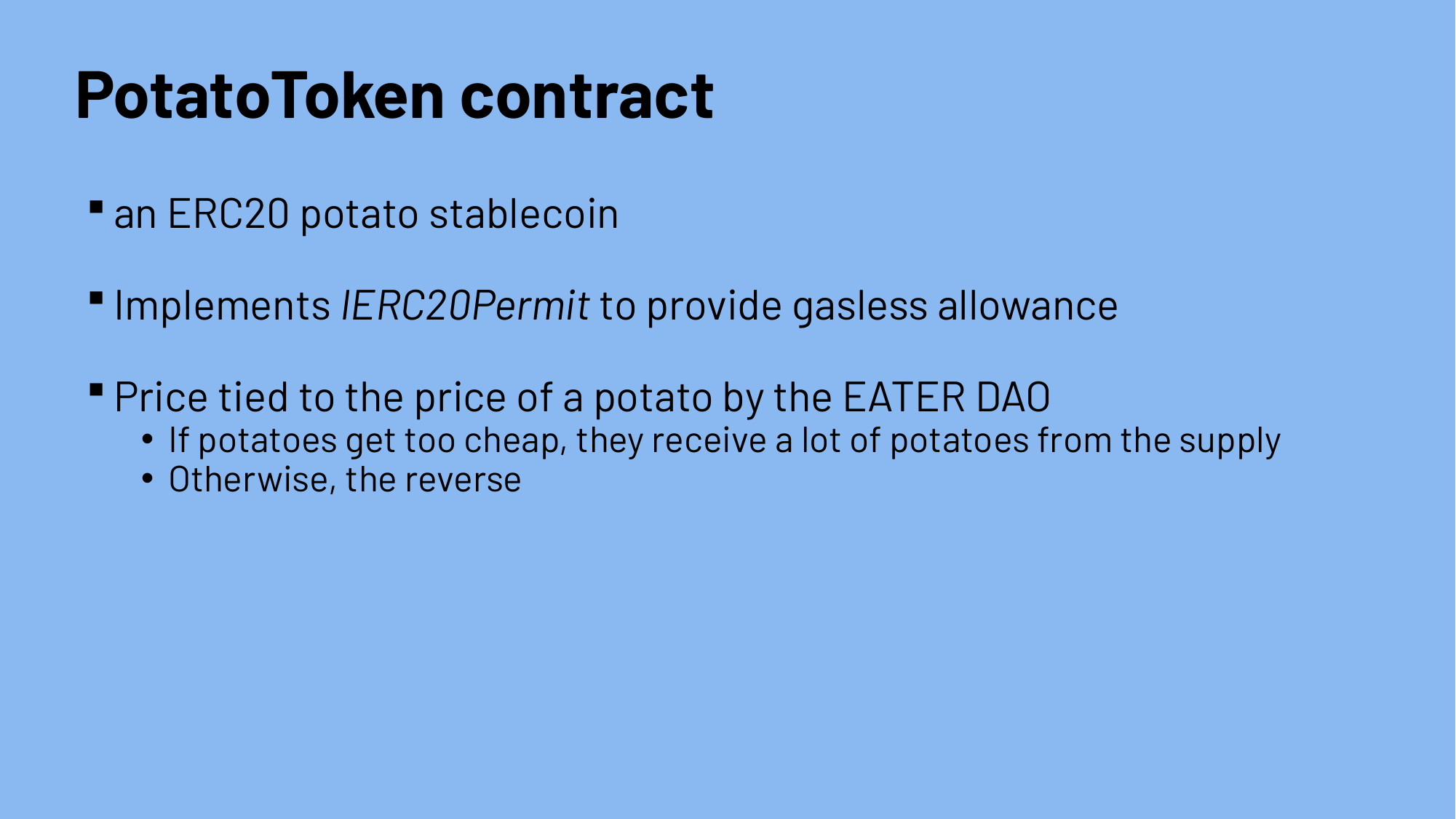

# PotatoToken contract
an ERC20 potato stablecoin

Implements IERC20Permit to provide gasless allowance

Price tied to the price of a potato by the EATER DAO
If potatoes get too cheap, they receive a lot of potatoes from the supply
Otherwise, the reverse